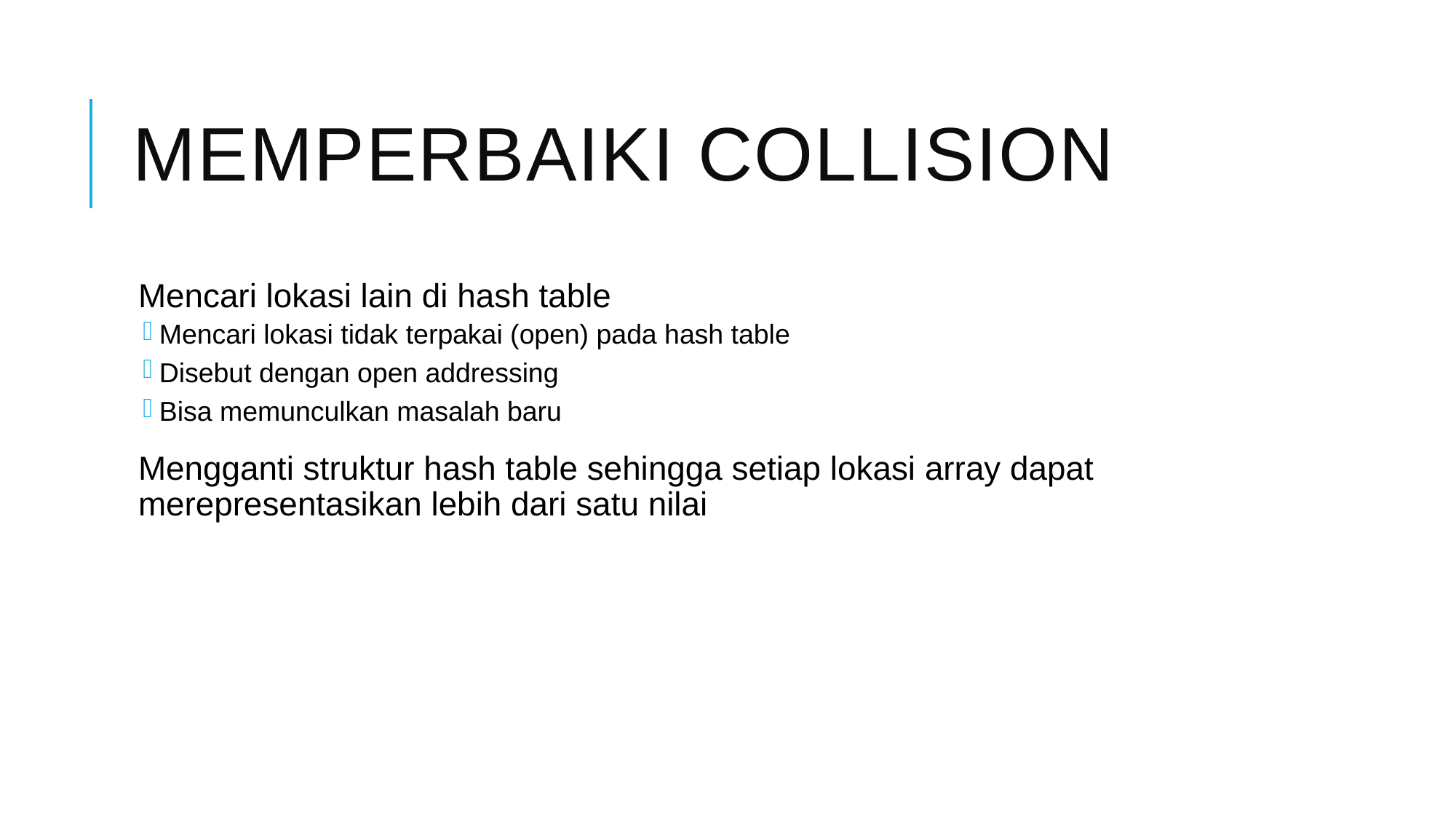

# Memperbaiki collision
Mencari lokasi lain di hash table
Mencari lokasi tidak terpakai (open) pada hash table
Disebut dengan open addressing
Bisa memunculkan masalah baru
Mengganti struktur hash table sehingga setiap lokasi array dapat merepresentasikan lebih dari satu nilai